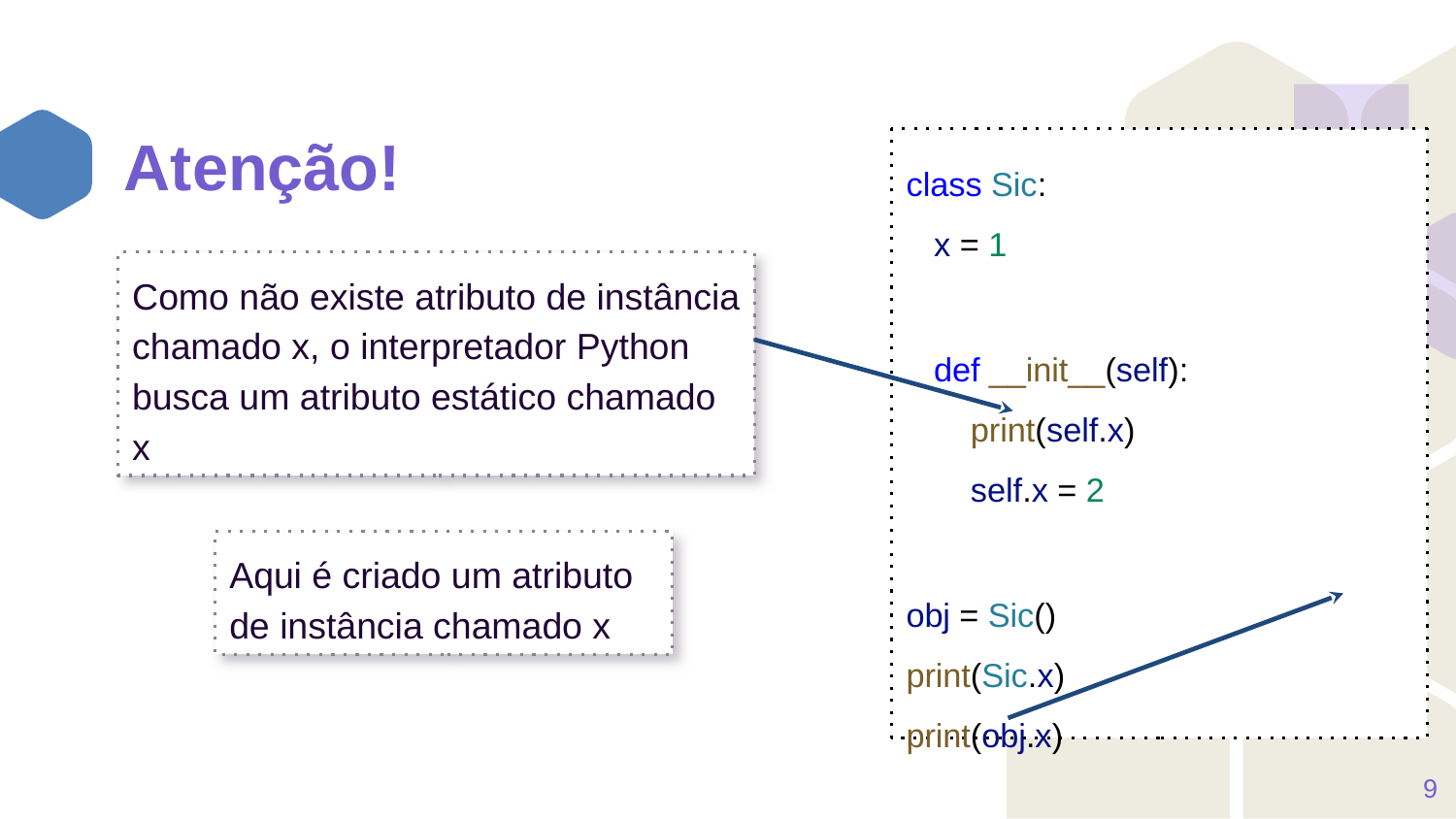

class Sic:
   x = 1

   def __init__(self):
       print(self.x)
       self.x = 2

obj = Sic()
print(Sic.x)
print(obj.x)
Atenção!
Como não existe atributo de instância chamado x, o interpretador Python busca um atributo estático chamado x

Aqui é criado um atributo de instância chamado x

9